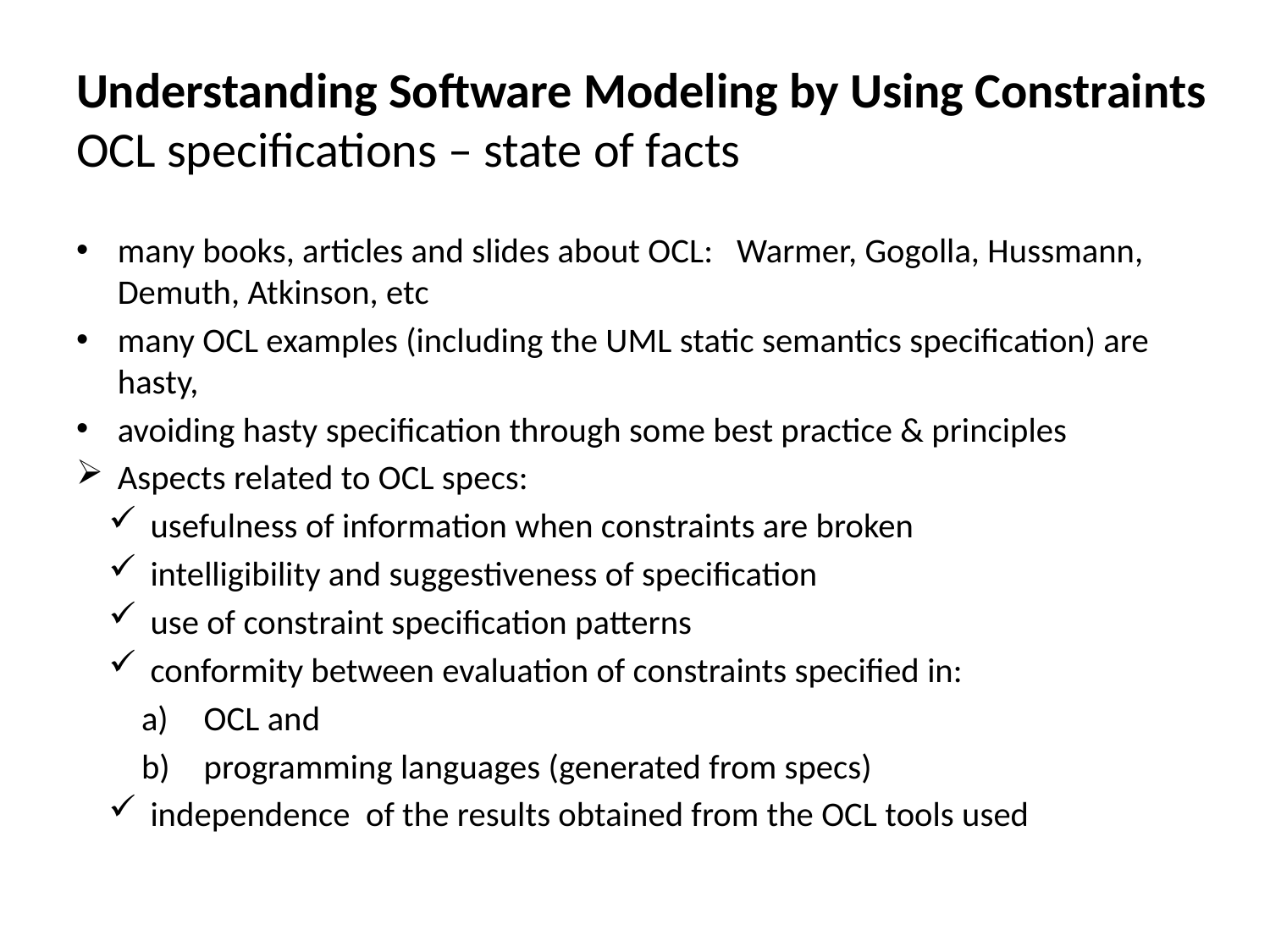

# Understanding Software Modeling by Using Constraints OCL specifications – state of facts
many books, articles and slides about OCL:   Warmer, Gogolla, Hussmann, Demuth, Atkinson, etc
many OCL examples (including the UML static semantics specification) are hasty,
avoiding hasty specification through some best practice & principles
Aspects related to OCL specs:
usefulness of information when constraints are broken
intelligibility and suggestiveness of specification
use of constraint specification patterns
conformity between evaluation of constraints specified in:
OCL and
programming languages (generated from specs)
independence  of the results obtained from the OCL tools used